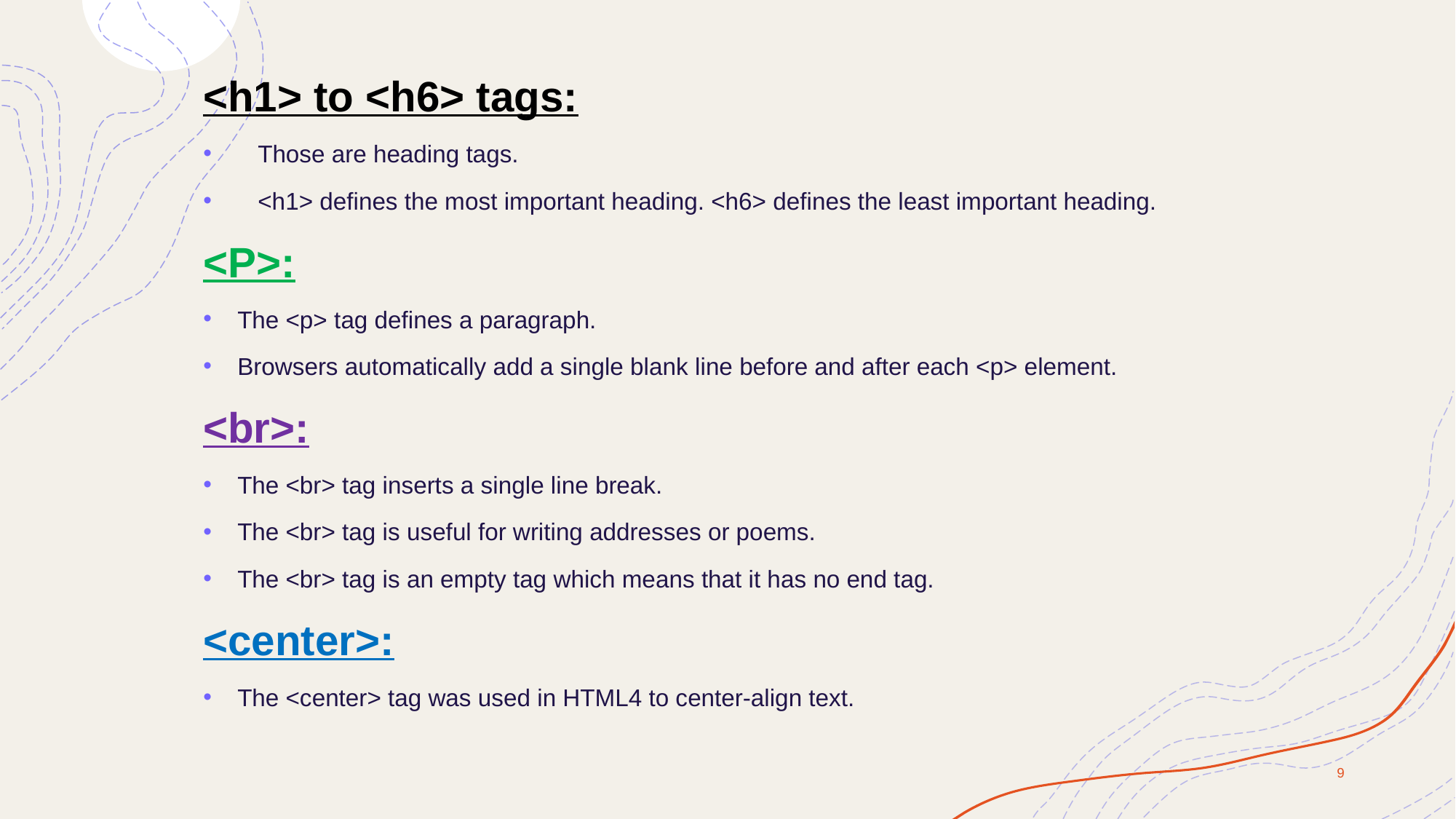

<h1> to <h6> tags:
Those are heading tags.
<h1> defines the most important heading. <h6> defines the least important heading.
<P>:
The <p> tag defines a paragraph.
Browsers automatically add a single blank line before and after each <p> element.
<br>:
The <br> tag inserts a single line break.
The <br> tag is useful for writing addresses or poems.
The <br> tag is an empty tag which means that it has no end tag.
<center>:
The <center> tag was used in HTML4 to center-align text.

9